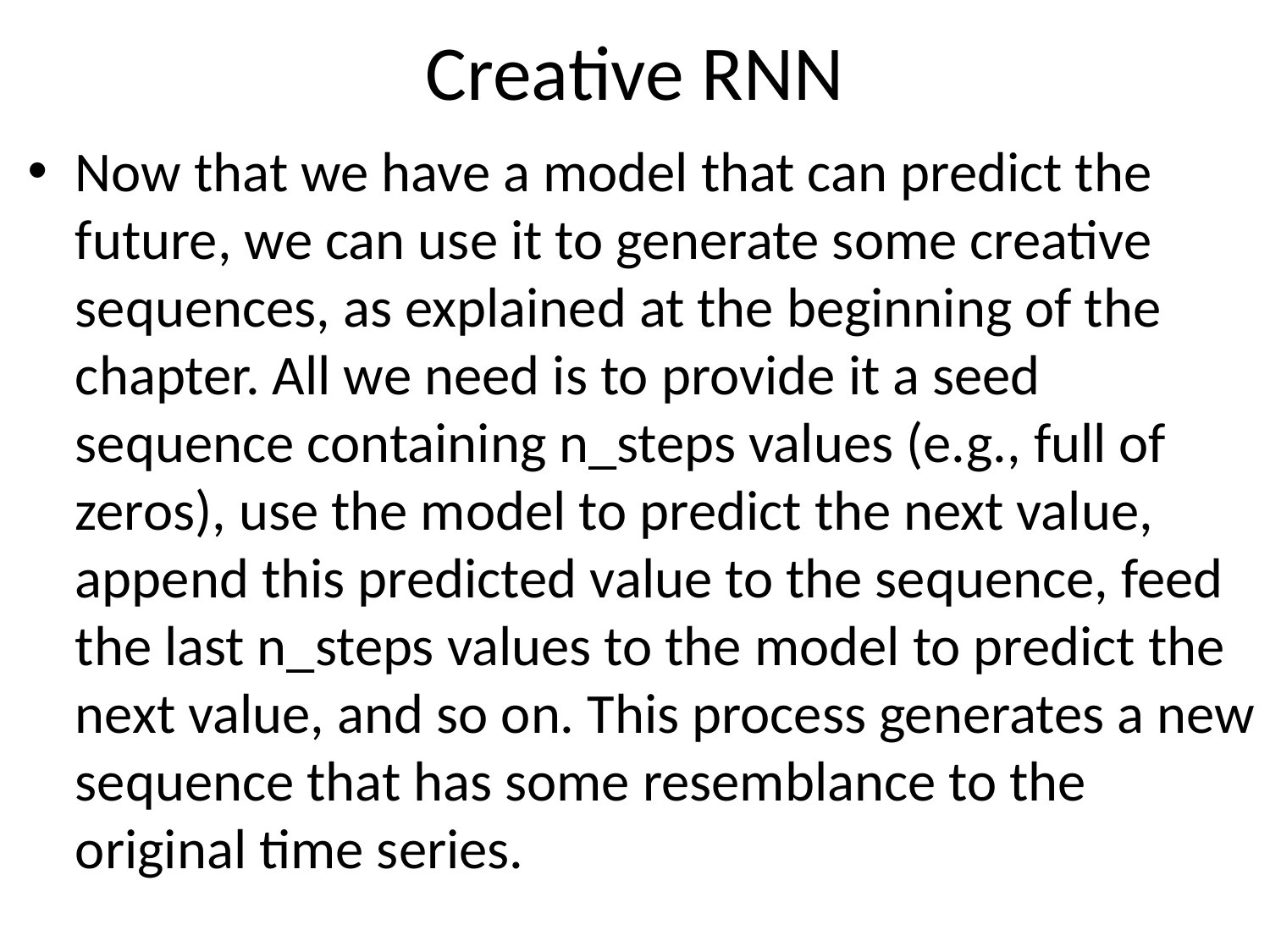

# Creative RNN
Now that we have a model that can predict the future, we can use it to generate some creative sequences, as explained at the beginning of the chapter. All we need is to provide it a seed sequence containing n_steps values (e.g., full of zeros), use the model to predict the next value, append this predicted value to the sequence, feed the last n_steps values to the model to predict the next value, and so on. This process generates a new sequence that has some resemblance to the original time series.